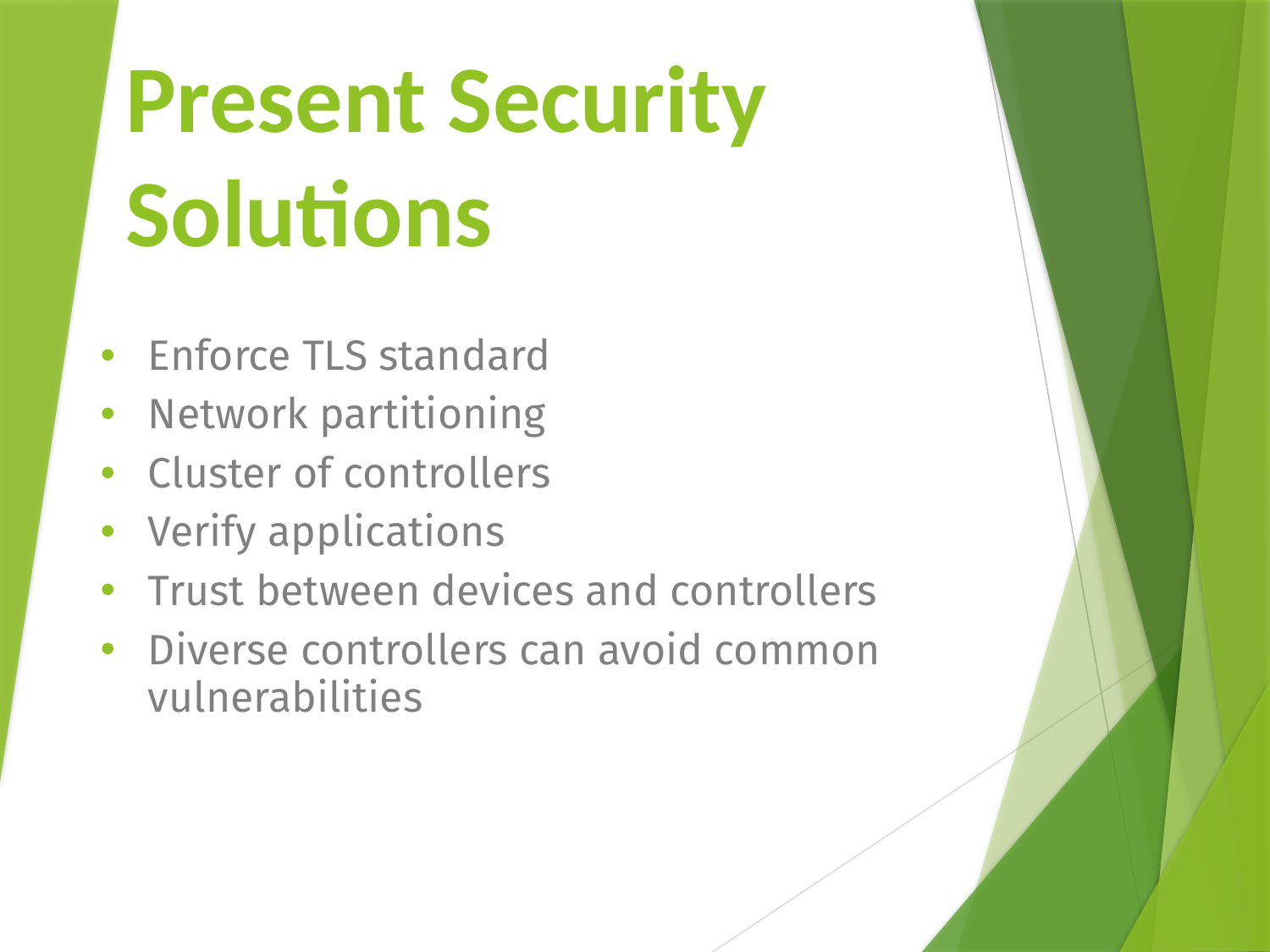

# Present Security Solutions
Enforce TLS standard
Network partitioning
Cluster of controllers
Verify applications
Trust between devices and controllers
Diverse controllers can avoid common vulnerabilities